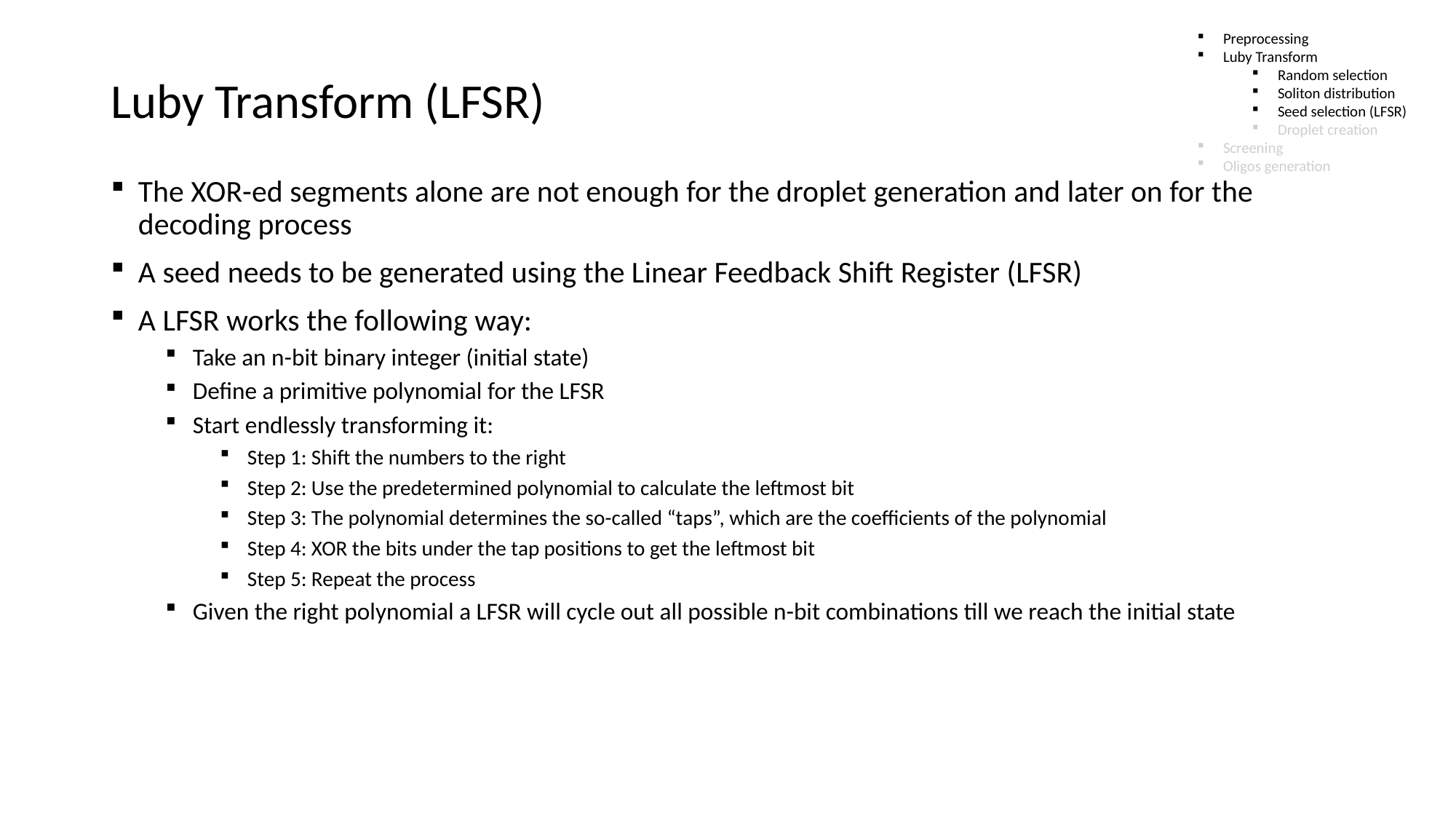

# Luby Transform (LFSR)
Preprocessing
Luby Transform
Random selection
Soliton distribution
Seed selection (LFSR)
Droplet creation
Screening
Oligos generation

The XOR-ed segments alone are not enough for the droplet generation and later on for the decoding process
A seed needs to be generated using the Linear Feedback Shift Register (LFSR)
A LFSR works the following way:
Take an n-bit binary integer (initial state)
Define a primitive polynomial for the LFSR
Start endlessly transforming it:
Step 1: Shift the numbers to the right
Step 2: Use the predetermined polynomial to calculate the leftmost bit
Step 3: The polynomial determines the so-called “taps”, which are the coefficients of the polynomial
Step 4: XOR the bits under the tap positions to get the leftmost bit
Step 5: Repeat the process
Given the right polynomial a LFSR will cycle out all possible n-bit combinations till we reach the initial state